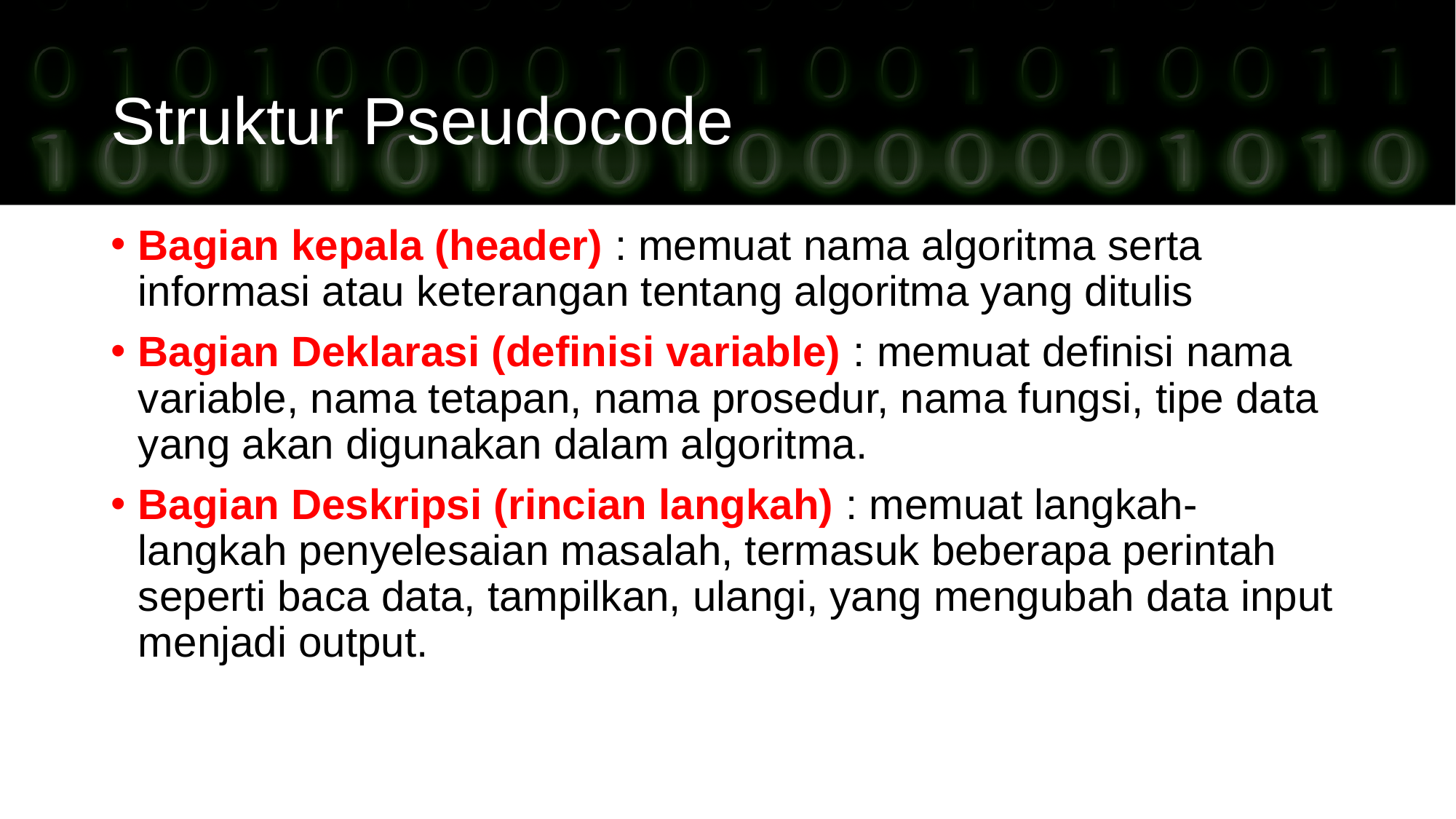

# Struktur Pseudocode
Bagian kepala (header) : memuat nama algoritma serta informasi atau keterangan tentang algoritma yang ditulis
Bagian Deklarasi (definisi variable) : memuat definisi nama variable, nama tetapan, nama prosedur, nama fungsi, tipe data yang akan digunakan dalam algoritma.
Bagian Deskripsi (rincian langkah) : memuat langkah-langkah penyelesaian masalah, termasuk beberapa perintah seperti baca data, tampilkan, ulangi, yang mengubah data input menjadi output.